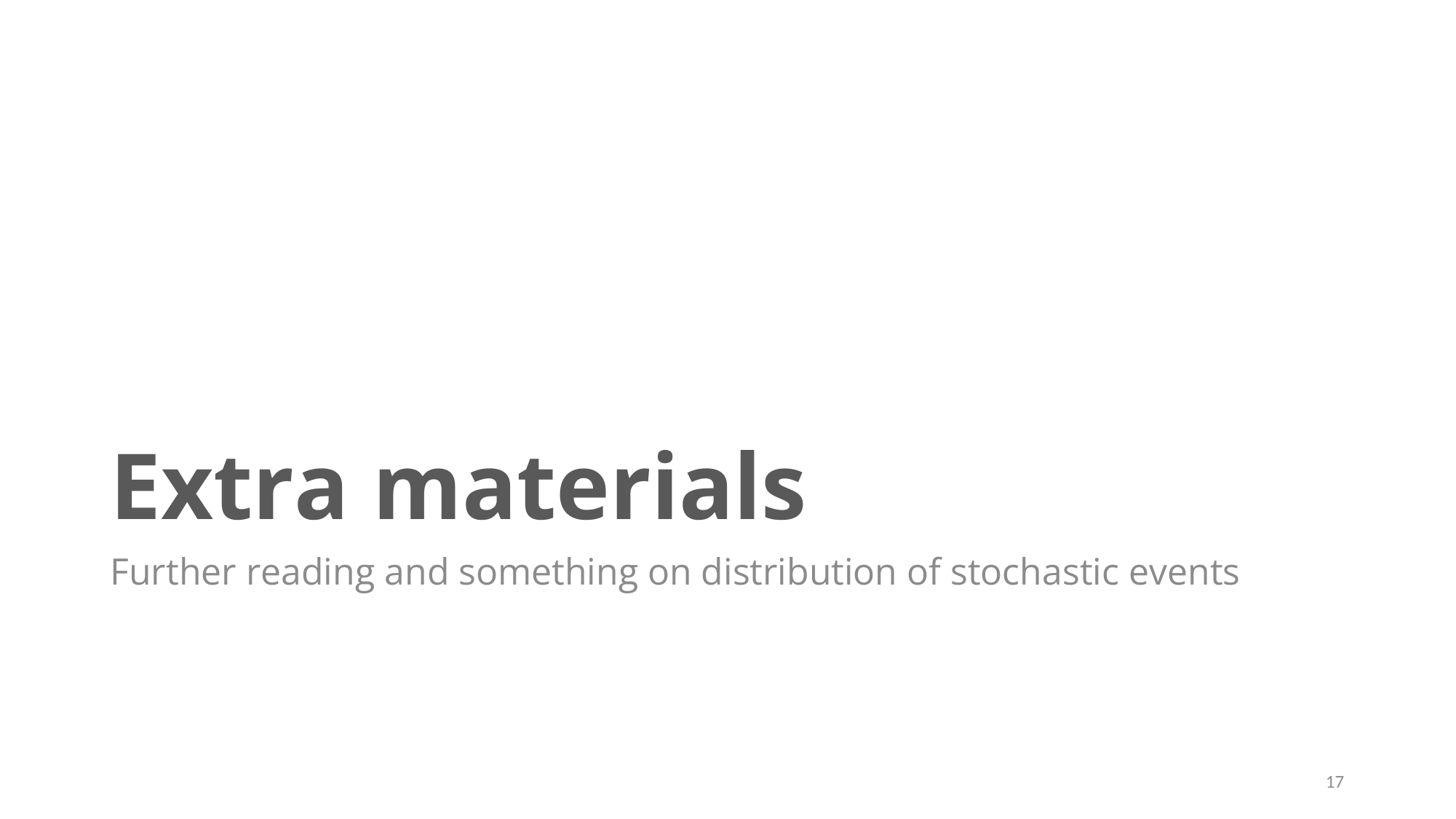

# Extra materials
Further reading and something on distribution of stochastic events
17